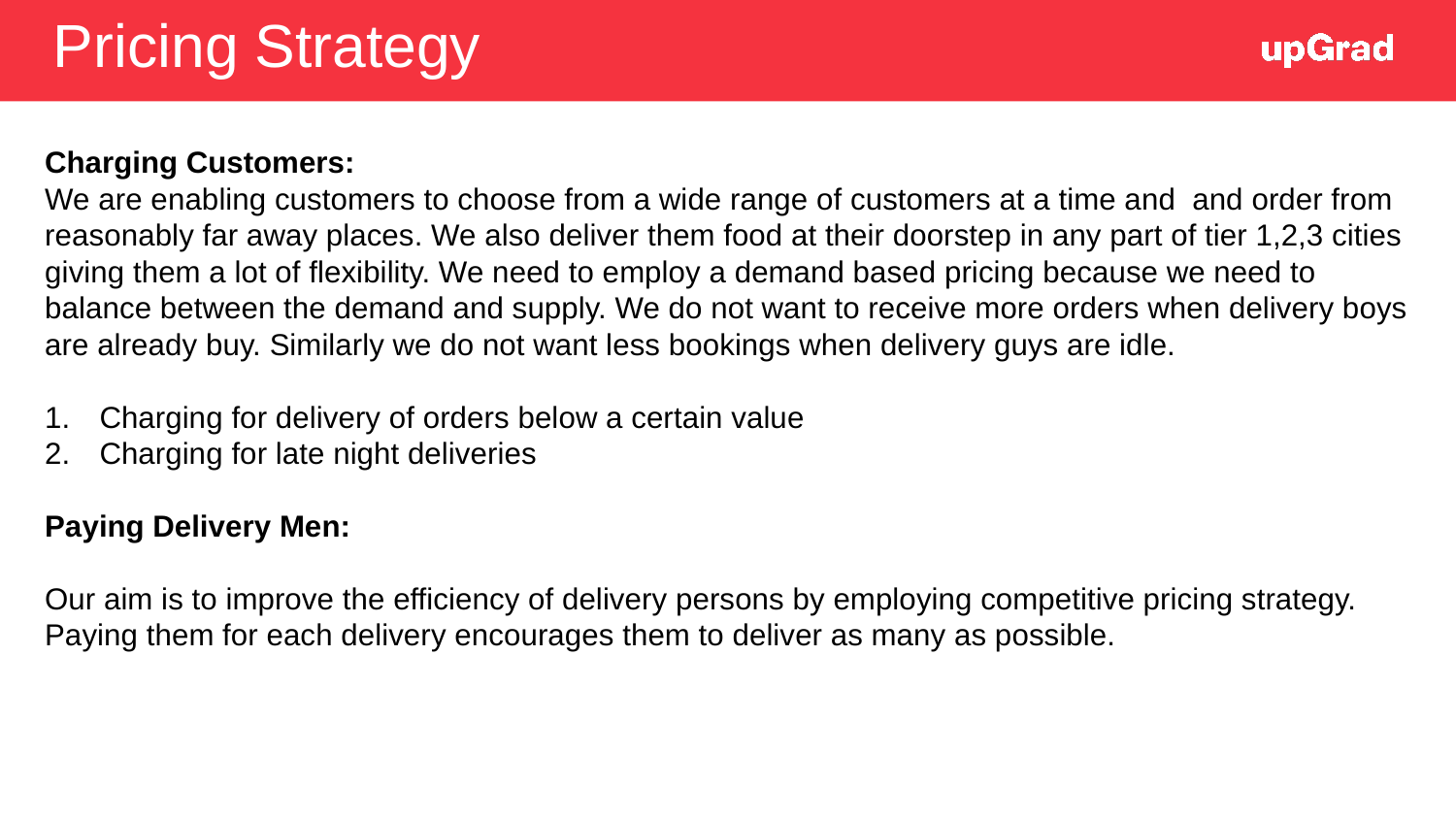

# Pricing Strategy
Charging Customers:
We are enabling customers to choose from a wide range of customers at a time and  and order from reasonably far away places. We also deliver them food at their doorstep in any part of tier 1,2,3 cities giving them a lot of flexibility. We need to employ a demand based pricing because we need to balance between the demand and supply. We do not want to receive more orders when delivery boys are already buy. Similarly we do not want less bookings when delivery guys are idle.

Charging for delivery of orders below a certain value
Charging for late night deliveries

Paying Delivery Men:

Our aim is to improve the efficiency of delivery persons by employing competitive pricing strategy. Paying them for each delivery encourages them to deliver as many as possible.